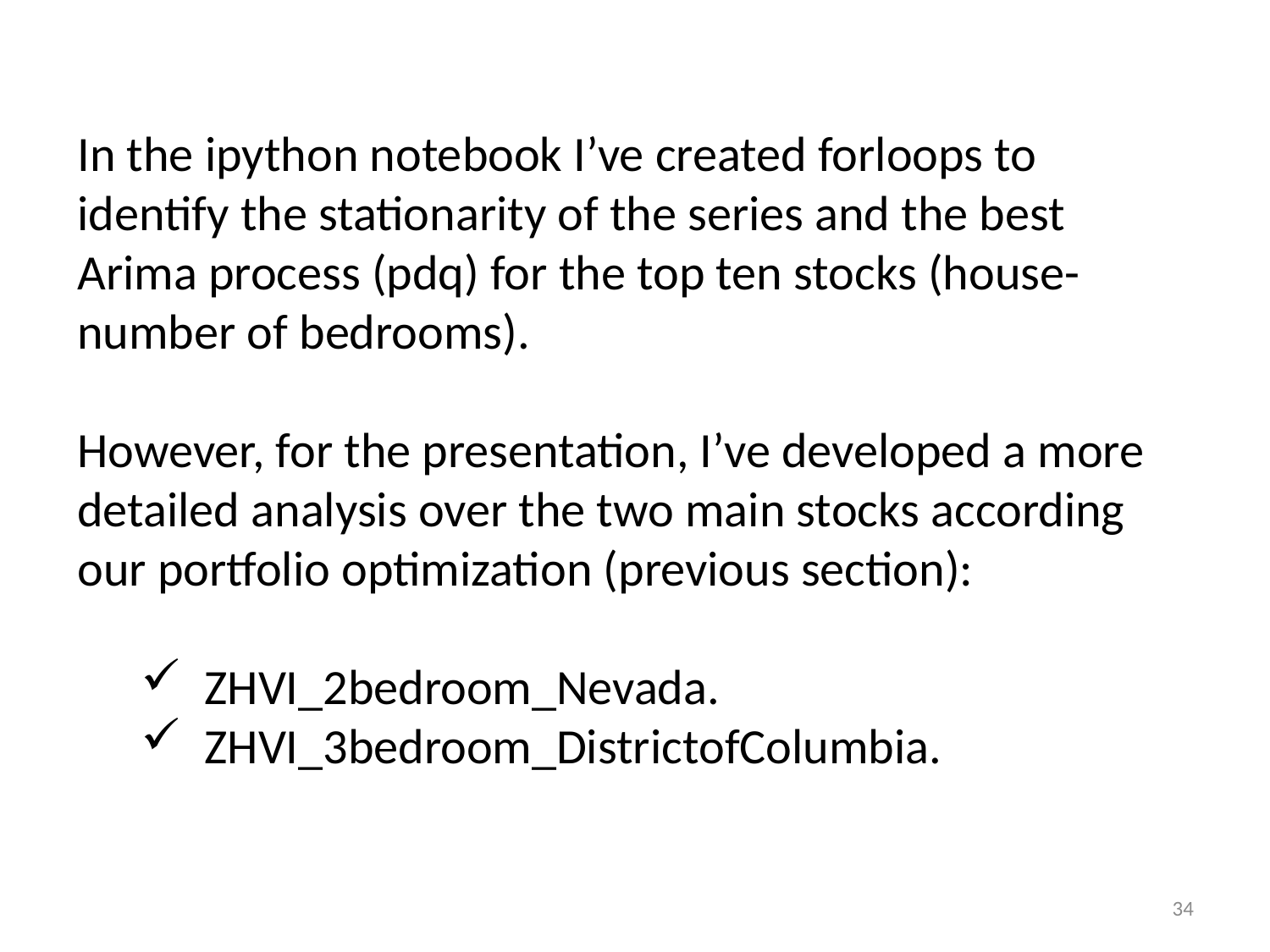

In the ipython notebook I’ve created forloops to identify the stationarity of the series and the best Arima process (pdq) for the top ten stocks (house-number of bedrooms).

However, for the presentation, I’ve developed a more detailed analysis over the two main stocks according our portfolio optimization (previous section):

ZHVI_2bedroom_Nevada.
ZHVI_3bedroom_DistrictofColumbia.
34